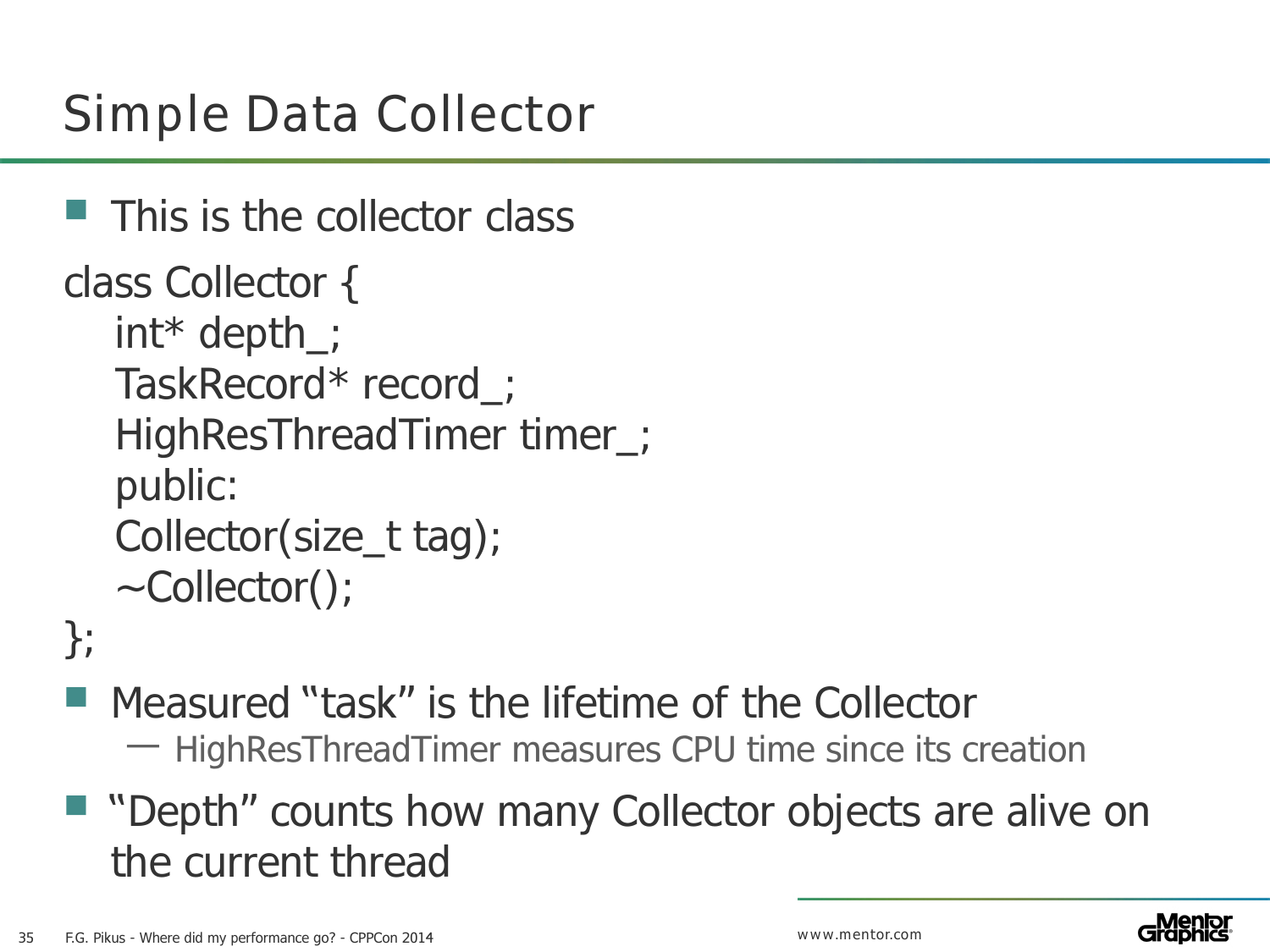

# Simple Data Collector
This is the collector class
class Collector {
    int* depth_;
    TaskRecord* record_;
    HighResThreadTimer timer_;
    public:
    Collector(size_t tag);
    ~Collector();
};
Measured “task” is the lifetime of the Collector
HighResThreadTimer measures CPU time since its creation
“Depth” counts how many Collector objects are alive on the current thread
F.G. Pikus - Where did my performance go? - CPPCon 2014
35